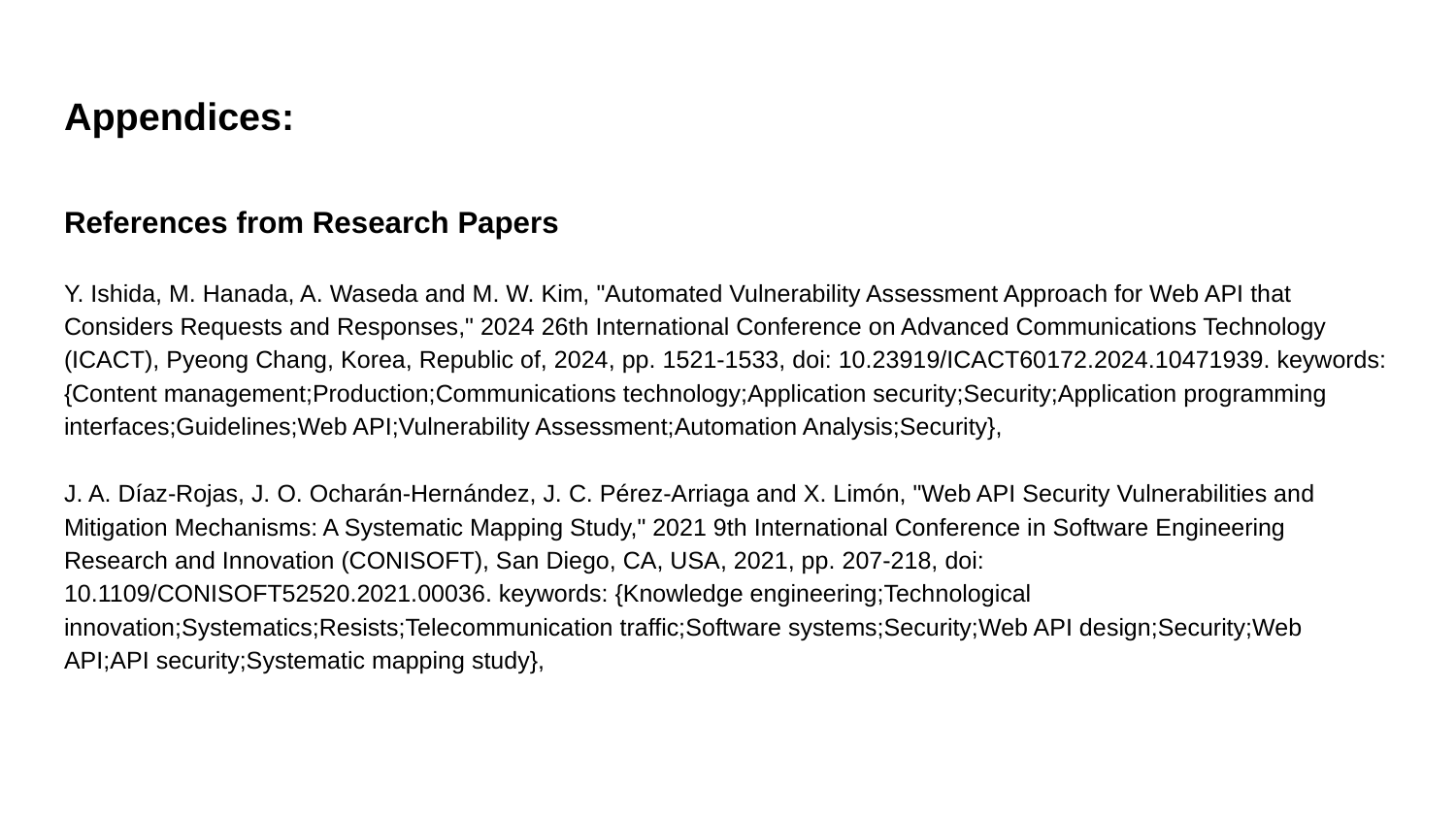

# Appendices:
References from Research Papers

Y. Ishida, M. Hanada, A. Waseda and M. W. Kim, "Automated Vulnerability Assessment Approach for Web API that Considers Requests and Responses," 2024 26th International Conference on Advanced Communications Technology (ICACT), Pyeong Chang, Korea, Republic of, 2024, pp. 1521-1533, doi: 10.23919/ICACT60172.2024.10471939. keywords: {Content management;Production;Communications technology;Application security;Security;Application programming interfaces;Guidelines;Web API;Vulnerability Assessment;Automation Analysis;Security},

J. A. Díaz-Rojas, J. O. Ocharán-Hernández, J. C. Pérez-Arriaga and X. Limón, "Web API Security Vulnerabilities and Mitigation Mechanisms: A Systematic Mapping Study," 2021 9th International Conference in Software Engineering Research and Innovation (CONISOFT), San Diego, CA, USA, 2021, pp. 207-218, doi: 10.1109/CONISOFT52520.2021.00036. keywords: {Knowledge engineering;Technological innovation;Systematics;Resists;Telecommunication traffic;Software systems;Security;Web API design;Security;Web API;API security;Systematic mapping study},